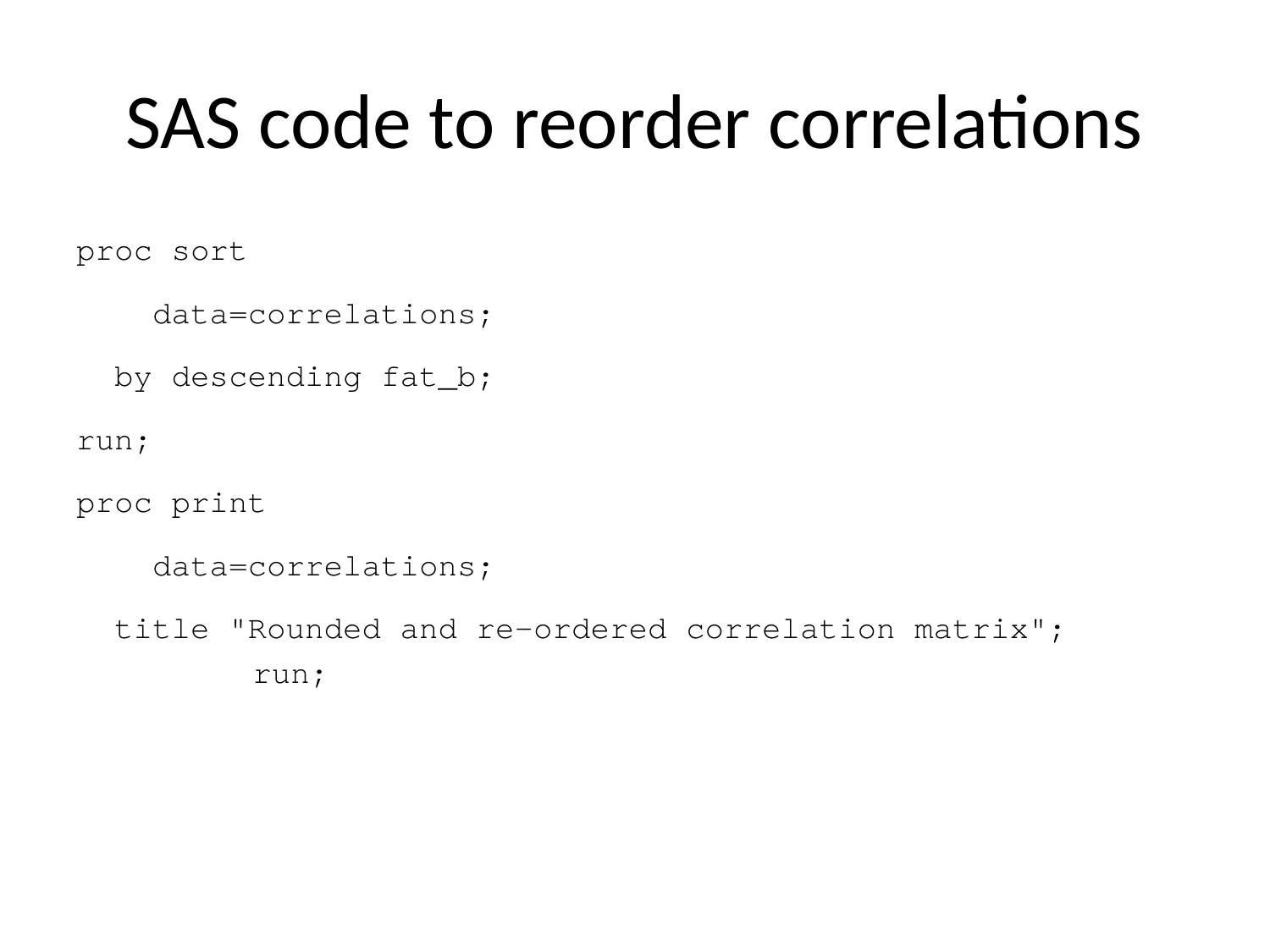

# SAS code to reorder correlations
proc sort
    data=correlations;
  by descending fat_b;
run;
proc print
    data=correlations;
  title "Rounded and re-ordered correlation matrix";
run;